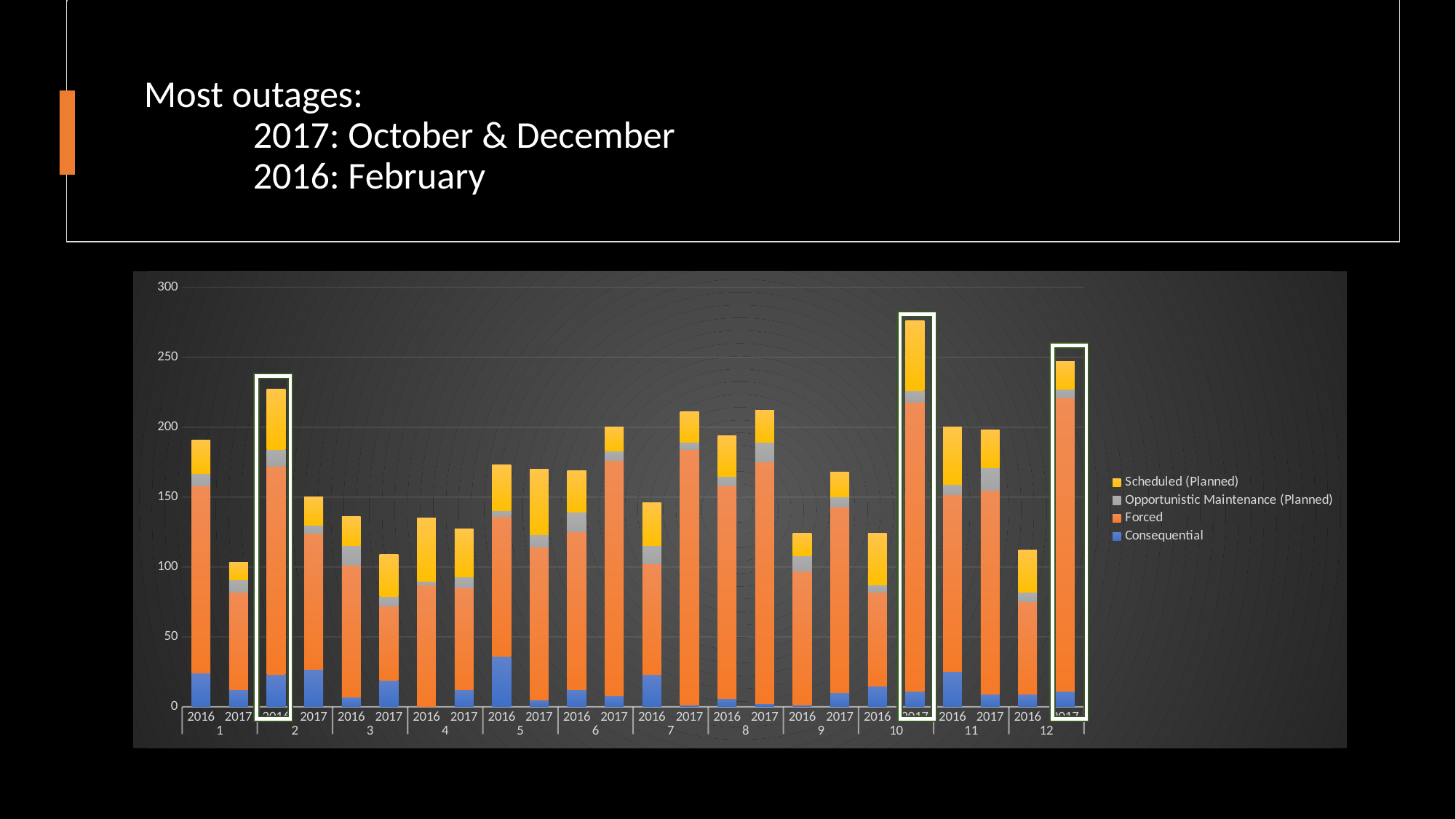

# Most outages: 2017: October & December 2016: February

### Chart

| Category | Consequential | Forced | Opportunistic Maintenance (Planned) | Scheduled (Planned) |
|---|---|---|---|---|
| 2016 | 24.0 | 134.0 | 9.0 | 24.0 |
| 2017 | 12.0 | 70.0 | 9.0 | 12.0 |
| 2016 | 23.0 | 149.0 | 12.0 | 43.0 |
| 2017 | 27.0 | 97.0 | 6.0 | 20.0 |
| 2016 | 7.0 | 94.0 | 14.0 | 21.0 |
| 2017 | 19.0 | 53.0 | 7.0 | 30.0 |
| 2016 | None | 87.0 | 3.0 | 45.0 |
| 2017 | 12.0 | 73.0 | 8.0 | 34.0 |
| 2016 | 36.0 | 100.0 | 4.0 | 33.0 |
| 2017 | 5.0 | 109.0 | 9.0 | 47.0 |
| 2016 | 12.0 | 113.0 | 14.0 | 30.0 |
| 2017 | 8.0 | 168.0 | 7.0 | 17.0 |
| 2016 | 23.0 | 79.0 | 13.0 | 31.0 |
| 2017 | 1.0 | 183.0 | 5.0 | 22.0 |
| 2016 | 6.0 | 152.0 | 7.0 | 29.0 |
| 2017 | 2.0 | 173.0 | 14.0 | 23.0 |
| 2016 | 1.0 | 96.0 | 11.0 | 16.0 |
| 2017 | 10.0 | 133.0 | 7.0 | 18.0 |
| 2016 | 15.0 | 67.0 | 5.0 | 37.0 |
| 2017 | 11.0 | 207.0 | 8.0 | 50.0 |
| 2016 | 25.0 | 127.0 | 7.0 | 41.0 |
| 2017 | 9.0 | 146.0 | 16.0 | 27.0 |
| 2016 | 9.0 | 66.0 | 7.0 | 30.0 |
| 2017 | 11.0 | 210.0 | 6.0 | 20.0 |